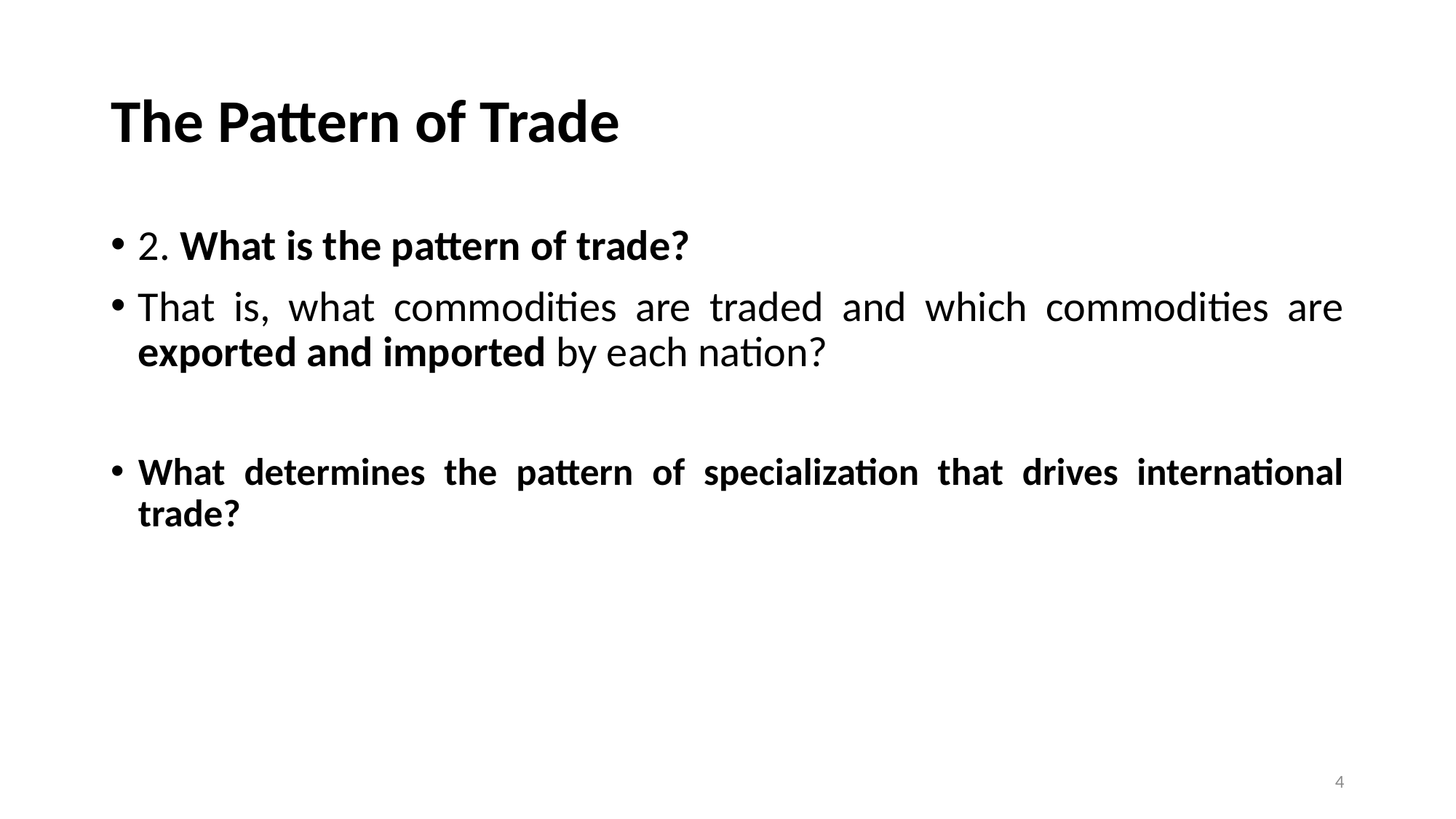

# The Pattern of Trade
2. What is the pattern of trade?
That is, what commodities are traded and which commodities are exported and imported by each nation?

What determines the pattern of specialization that drives international trade?

4